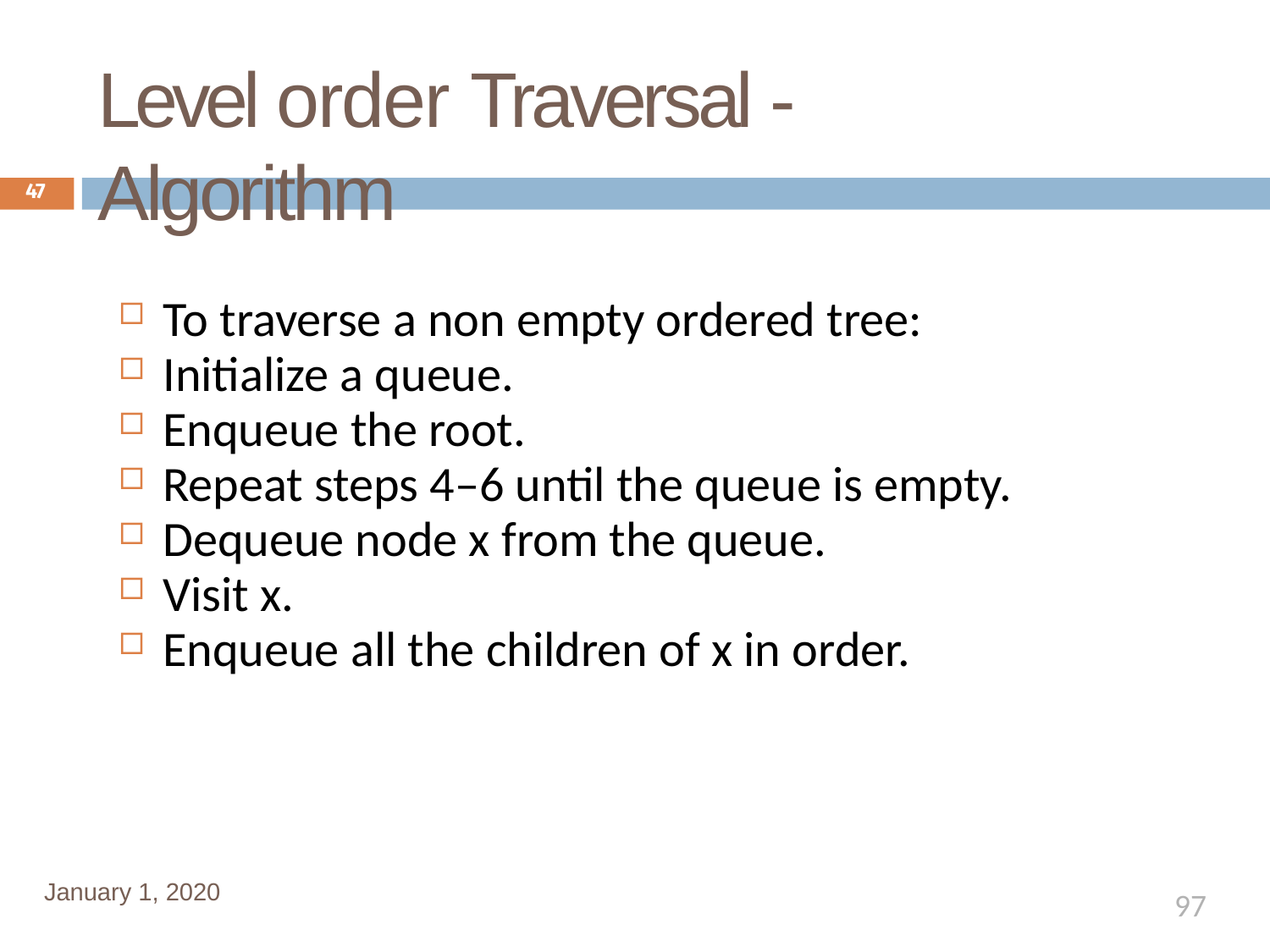

# Level order Traversal - Algorithm
47
To traverse a non empty ordered tree:
Initialize a queue.
Enqueue the root.
Repeat steps 4–6 until the queue is empty.
Dequeue node x from the queue.
Visit x.
Enqueue all the children of x in order.
January 1, 2020
97